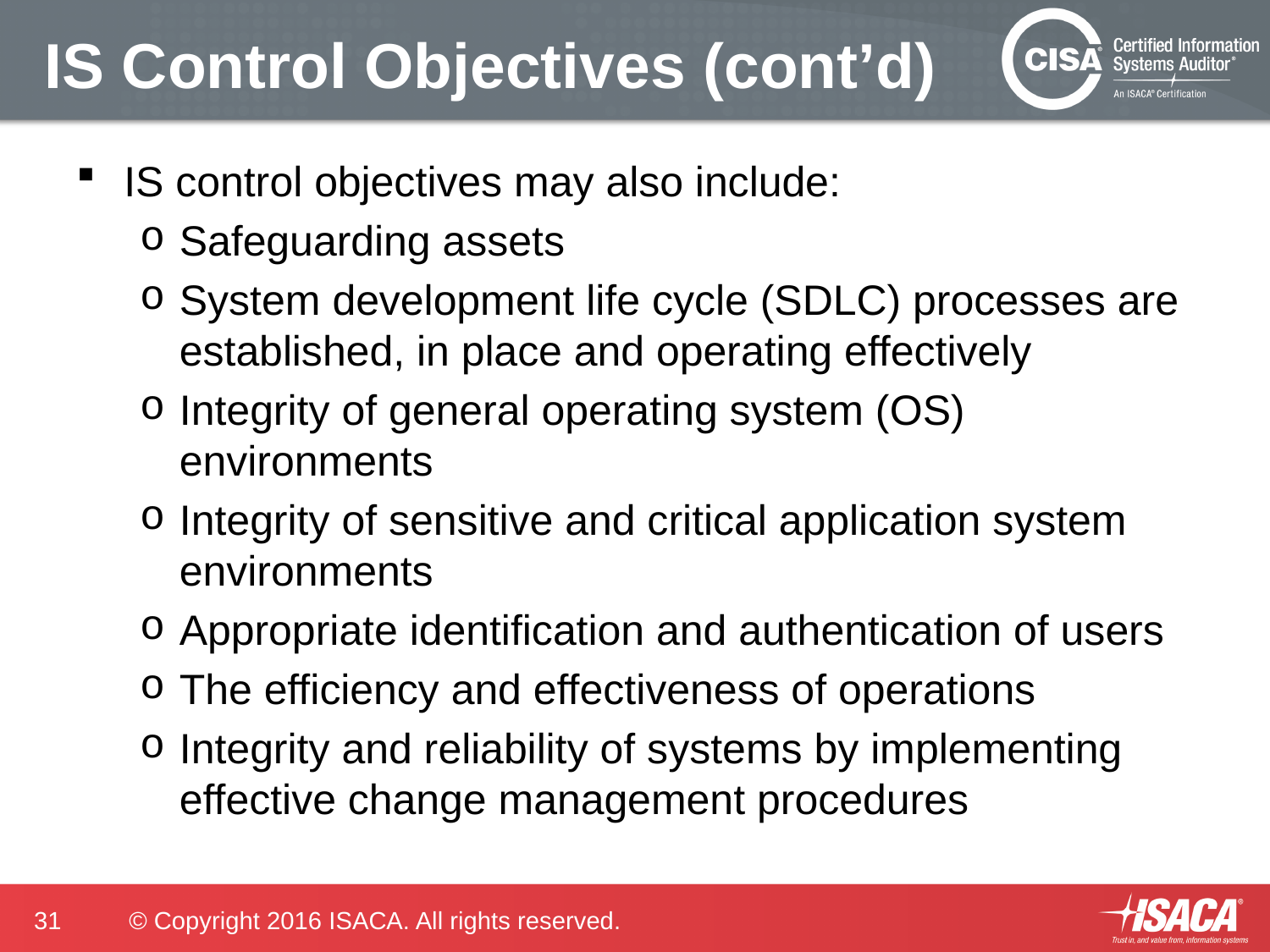

# IS Control Objectives (cont’d)
IS control objectives may also include:
Safeguarding assets
System development life cycle (SDLC) processes are established, in place and operating effectively
Integrity of general operating system (OS) environments
Integrity of sensitive and critical application system environments
Appropriate identification and authentication of users
The efficiency and effectiveness of operations
Integrity and reliability of systems by implementing effective change management procedures